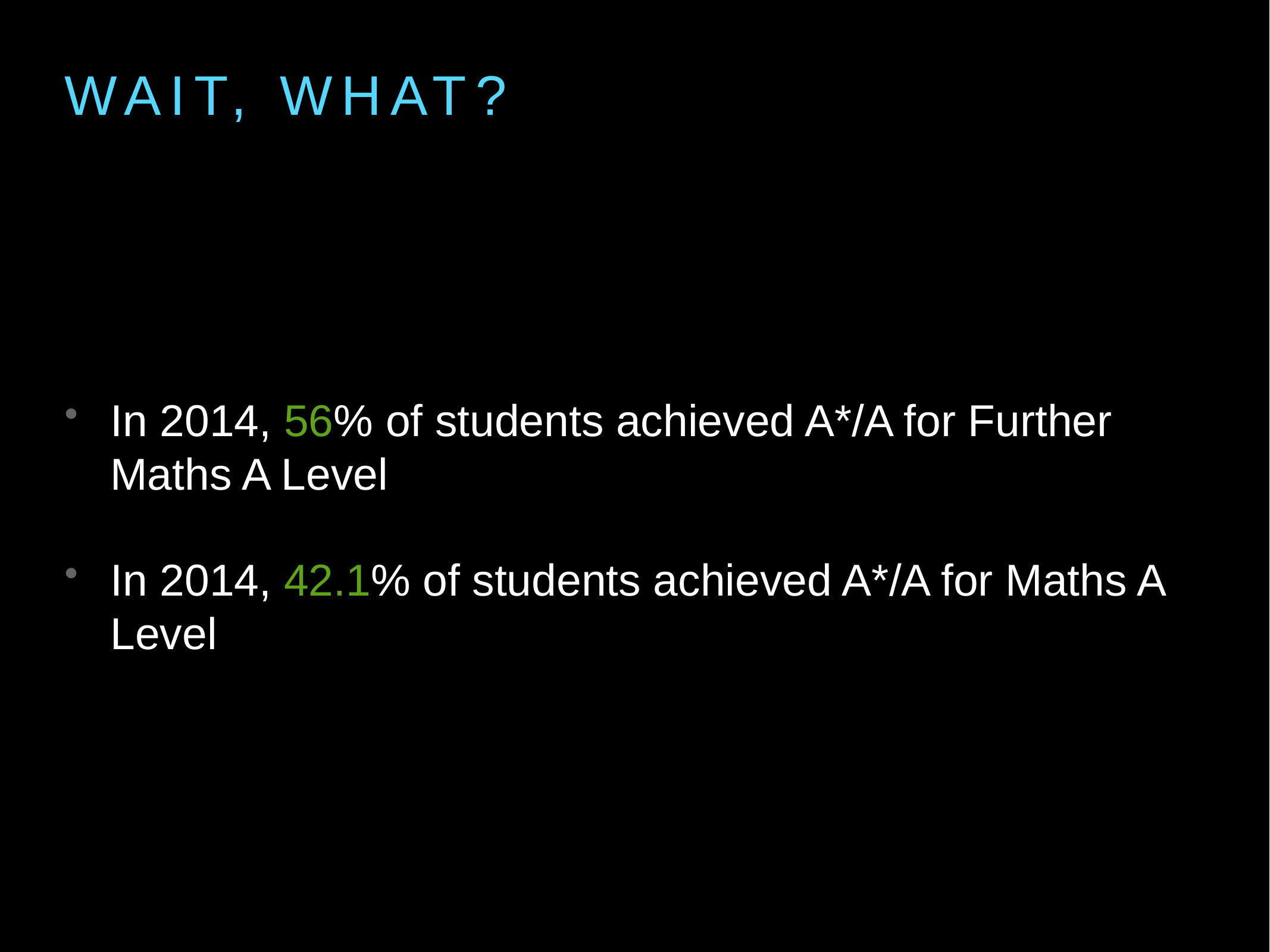

In 2014, 56% of students achieved A*/A for Further Maths A Level
In 2014, 42.1% of students achieved A*/A for Maths A Level
# Wait, what?